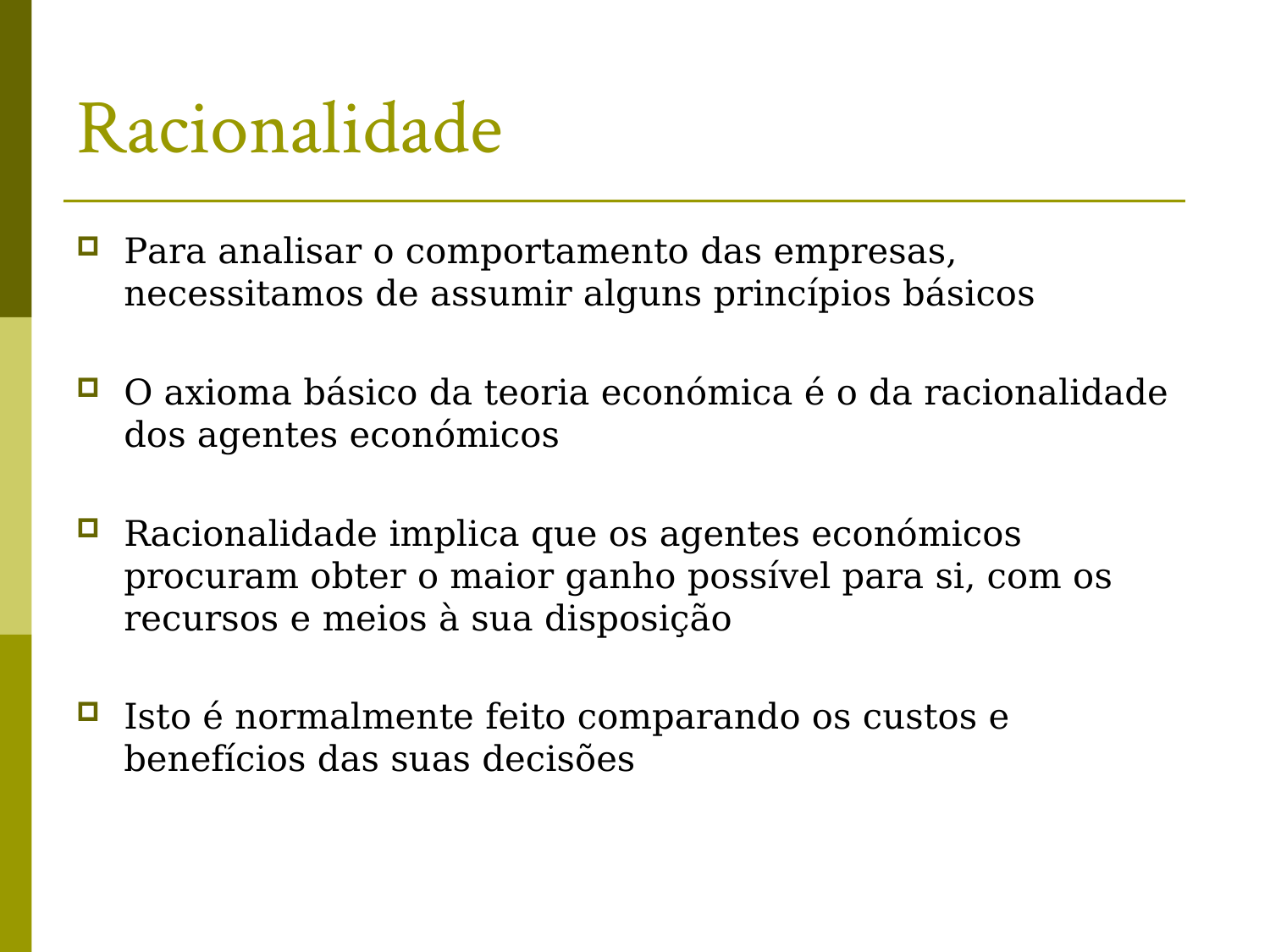

# Racionalidade
Para analisar o comportamento das empresas, necessitamos de assumir alguns princípios básicos

O axioma básico da teoria económica é o da racionalidade dos agentes económicos

Racionalidade implica que os agentes económicos procuram obter o maior ganho possível para si, com os recursos e meios à sua disposição

Isto é normalmente feito comparando os custos e benefícios das suas decisões